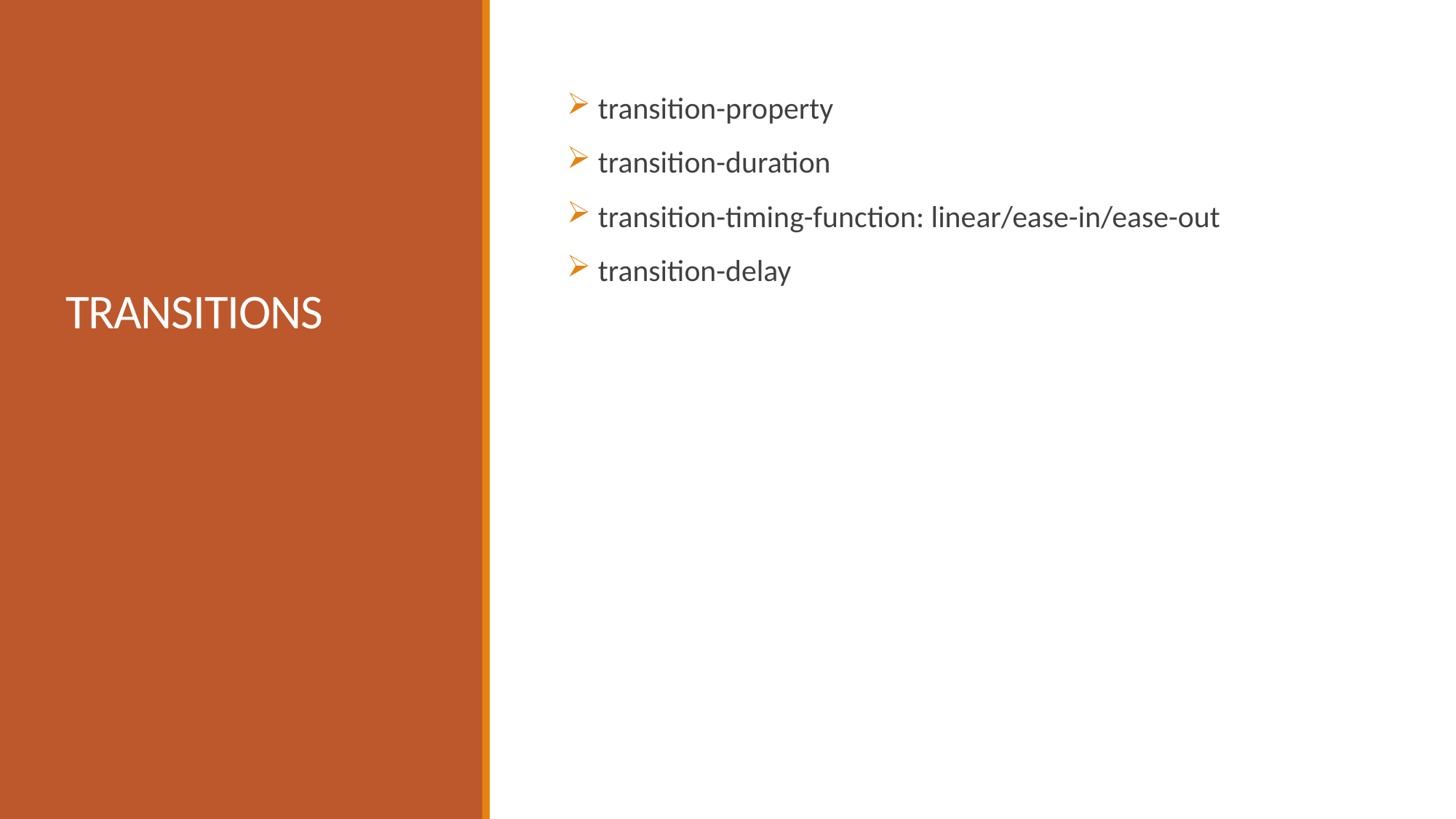

# TRANSITIONS
 transition-property
 transition-duration
 transition-timing-function: linear/ease-in/ease-out
 transition-delay